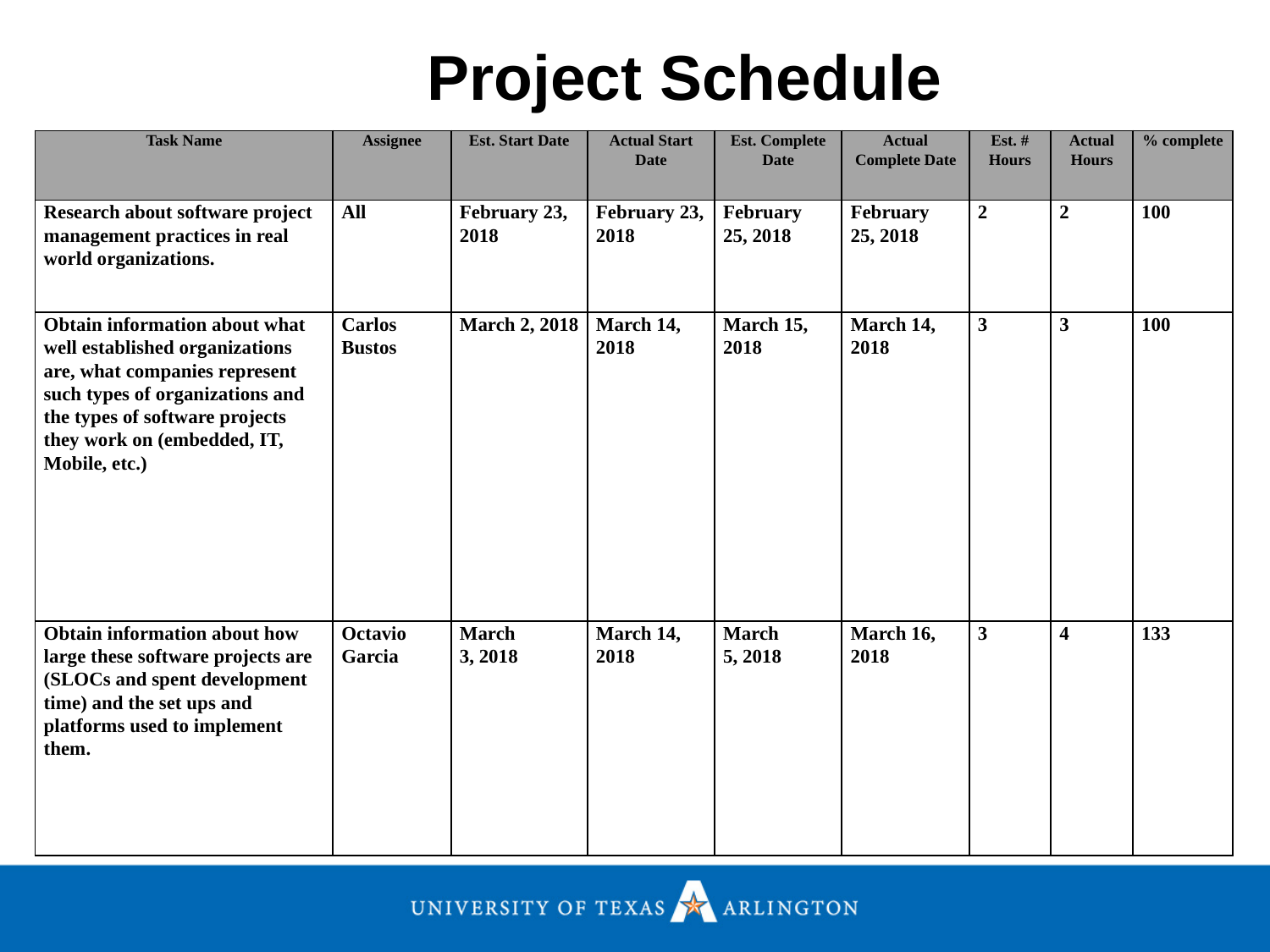

Project Schedule
| Task Name | Assignee | Est. Start Date | Actual Start Date | Est. Complete Date | Actual Complete Date | Est. # Hours | Actual Hours | % complete |
| --- | --- | --- | --- | --- | --- | --- | --- | --- |
| Research about software project management practices in real world organizations. | All | February 23, 2018 | February 23, 2018 | February 25, 2018 | February 25, 2018 | 2 | 2 | 100 |
| Obtain information about what well established organizations are, what companies represent such types of organizations and the types of software projects they work on (embedded, IT, Mobile, etc.) | Carlos Bustos | March 2, 2018 | March 14, 2018 | March 15, 2018 | March 14, 2018 | 3 | 3 | 100 |
| Obtain information about how large these software projects are (SLOCs and spent development time) and the set ups and platforms used to implement them. | Octavio Garcia | March 3, 2018 | March 14, 2018 | March 5, 2018 | March 16, 2018 | 3 | 4 | 133 |